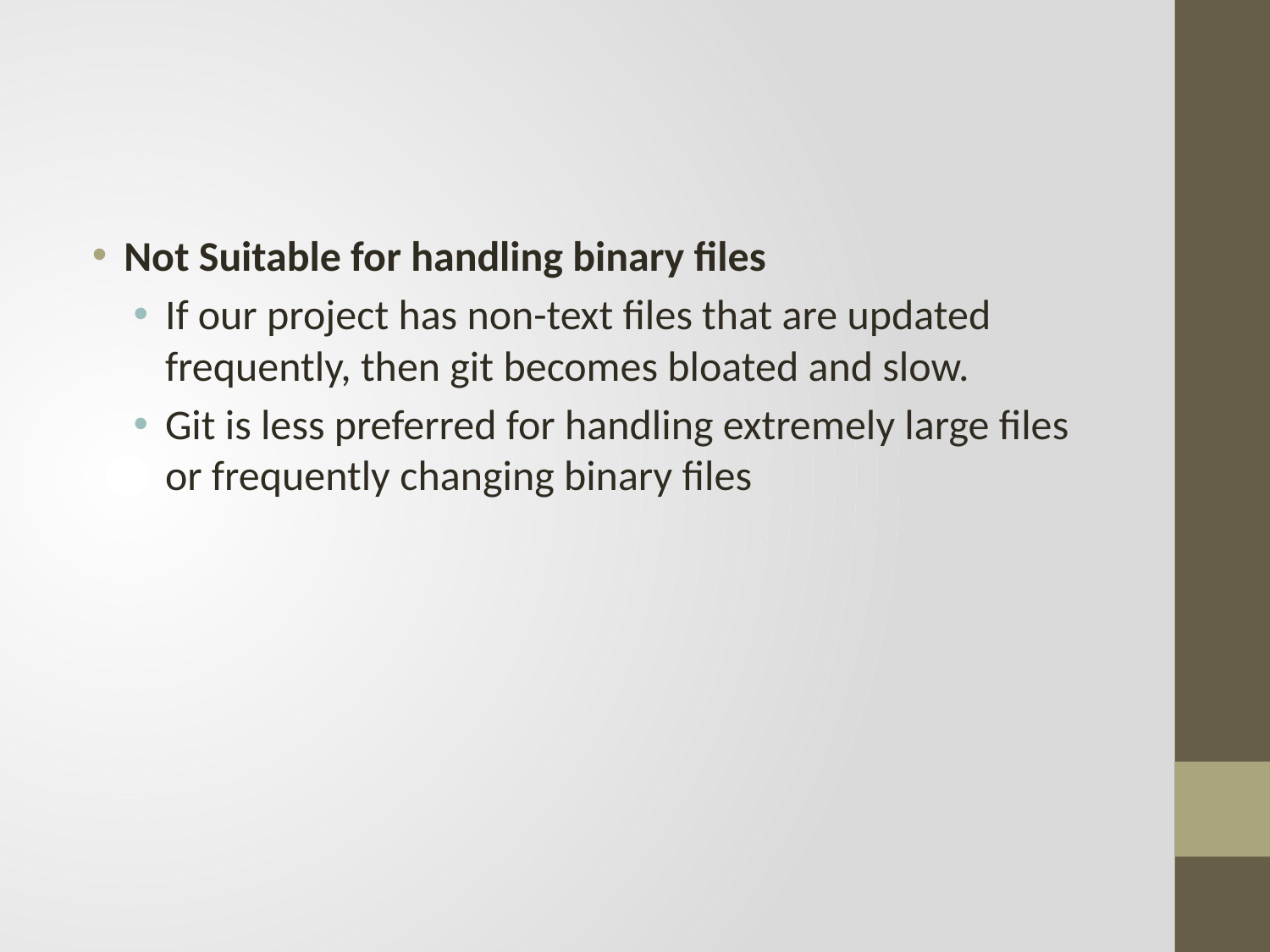

#
Not Suitable for handling binary files
If our project has non-text files that are updated frequently, then git becomes bloated and slow.
Git is less preferred for handling extremely large files or frequently changing binary files